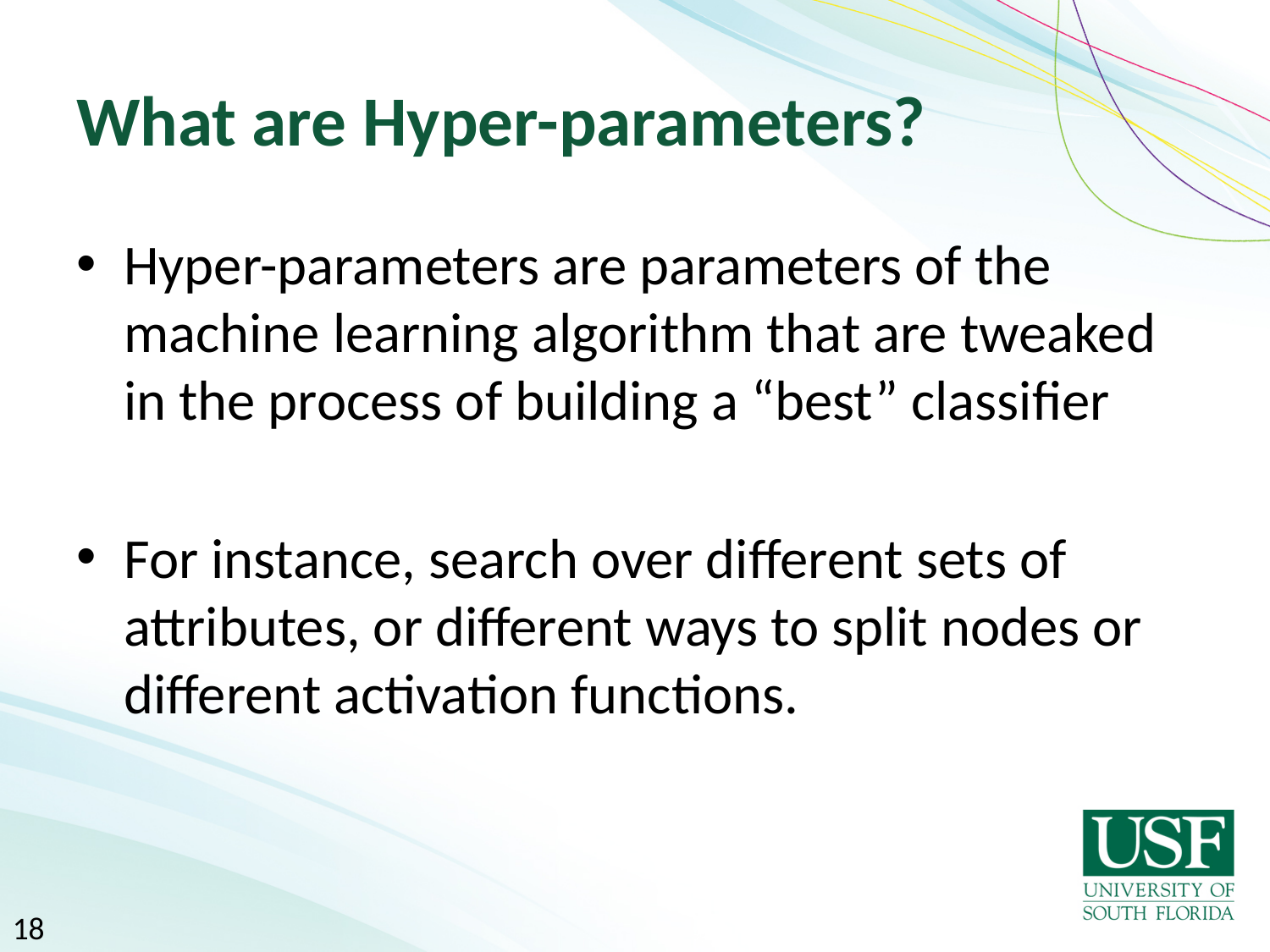

# What are Hyper-parameters?
Hyper-parameters are parameters of the machine learning algorithm that are tweaked in the process of building a “best” classifier

For instance, search over different sets of attributes, or different ways to split nodes or different activation functions.
18